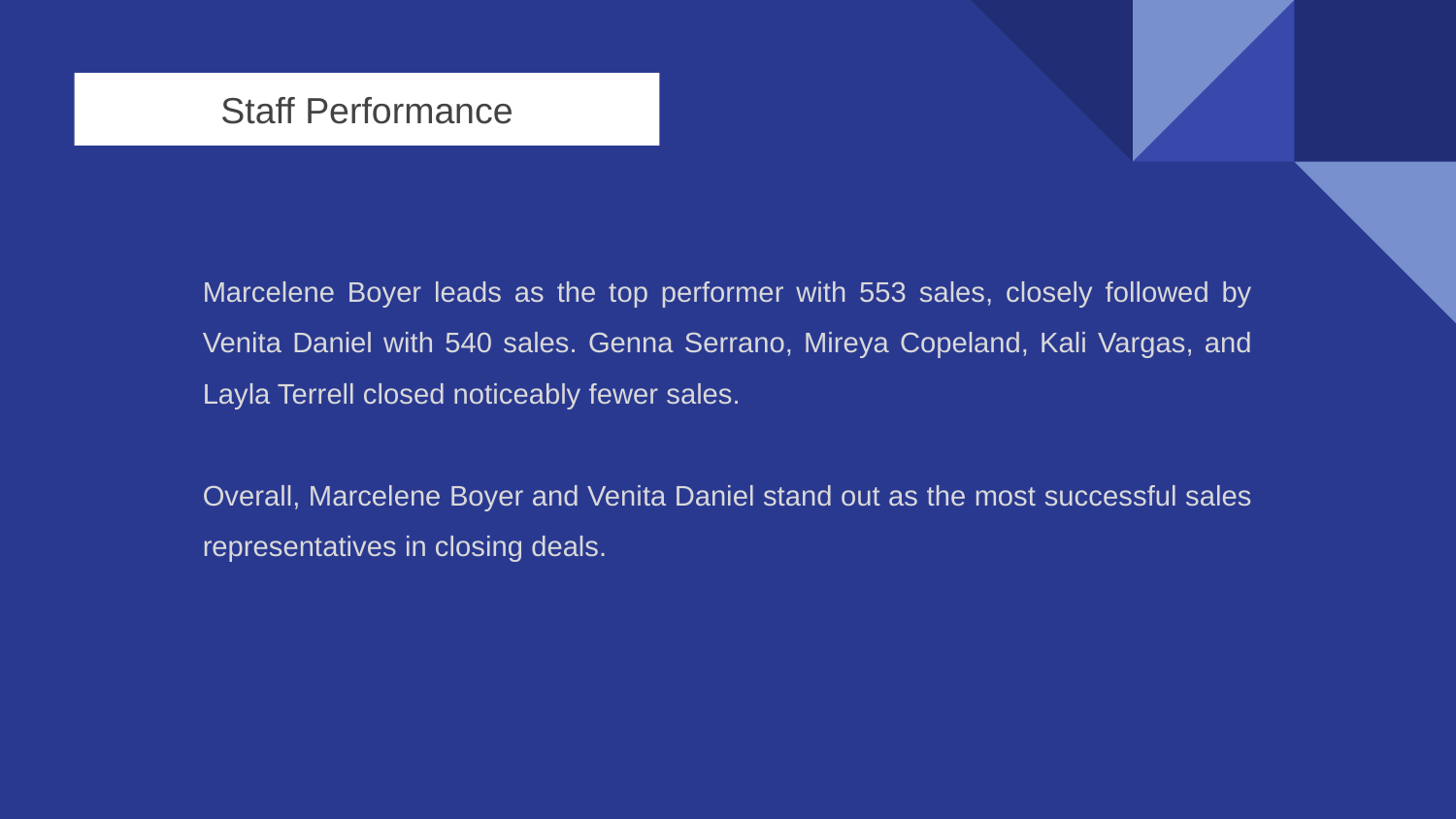

Staff Performance
Marcelene Boyer leads as the top performer with 553 sales, closely followed by Venita Daniel with 540 sales. Genna Serrano, Mireya Copeland, Kali Vargas, and Layla Terrell closed noticeably fewer sales.

Overall, Marcelene Boyer and Venita Daniel stand out as the most successful sales representatives in closing deals.